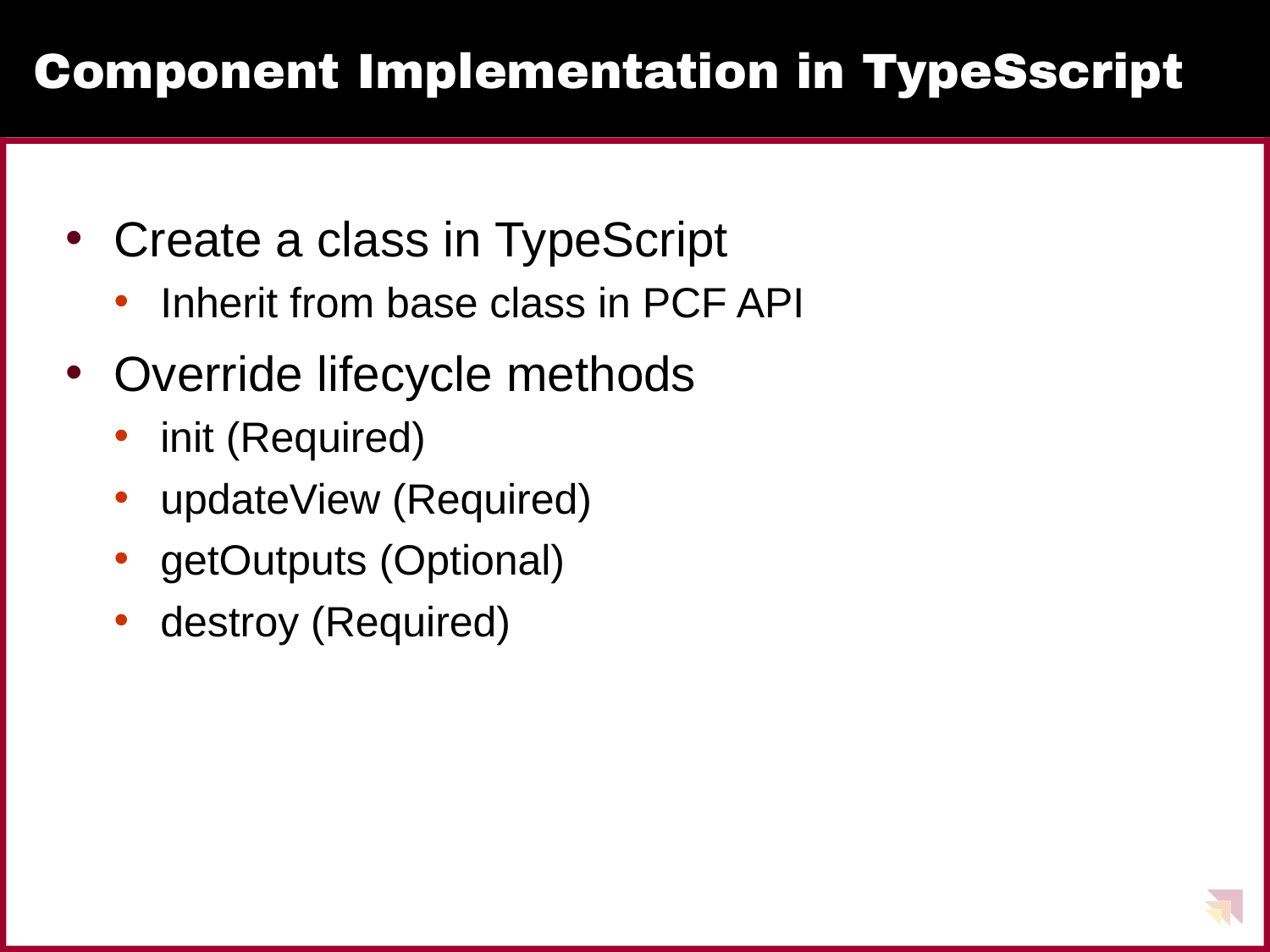

# Component Implementation in TypeSscript
Create a class in TypeScript
Inherit from base class in PCF API
Override lifecycle methods
init (Required)
updateView (Required)
getOutputs (Optional)
destroy (Required)